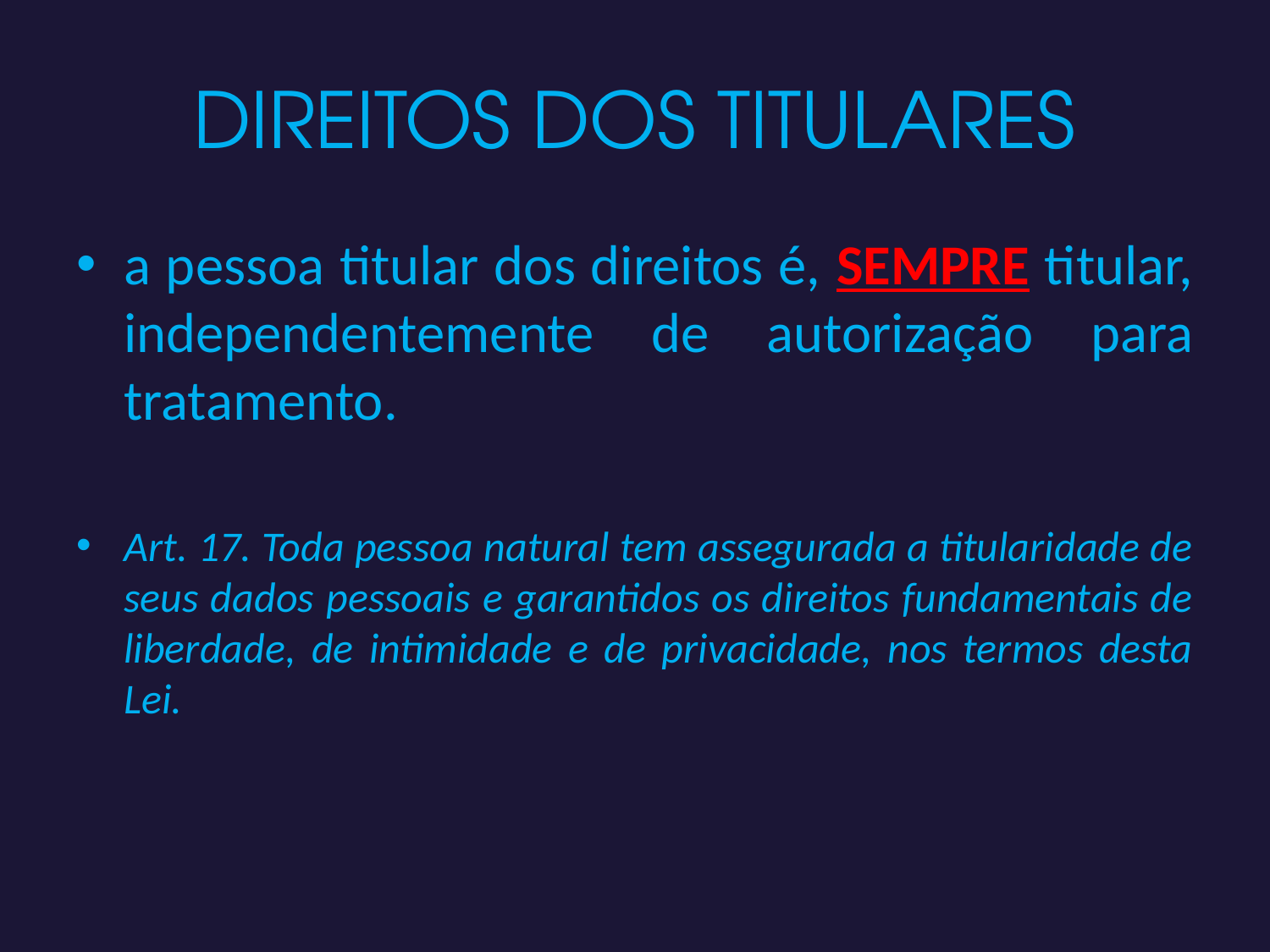

# DIREITOS DOS TITULARES
a pessoa titular dos direitos é, SEMPRE titular, independentemente de autorização para tratamento.

Art. 17. Toda pessoa natural tem assegurada a titularidade de seus dados pessoais e garantidos os direitos fundamentais de liberdade, de intimidade e de privacidade, nos termos desta Lei.